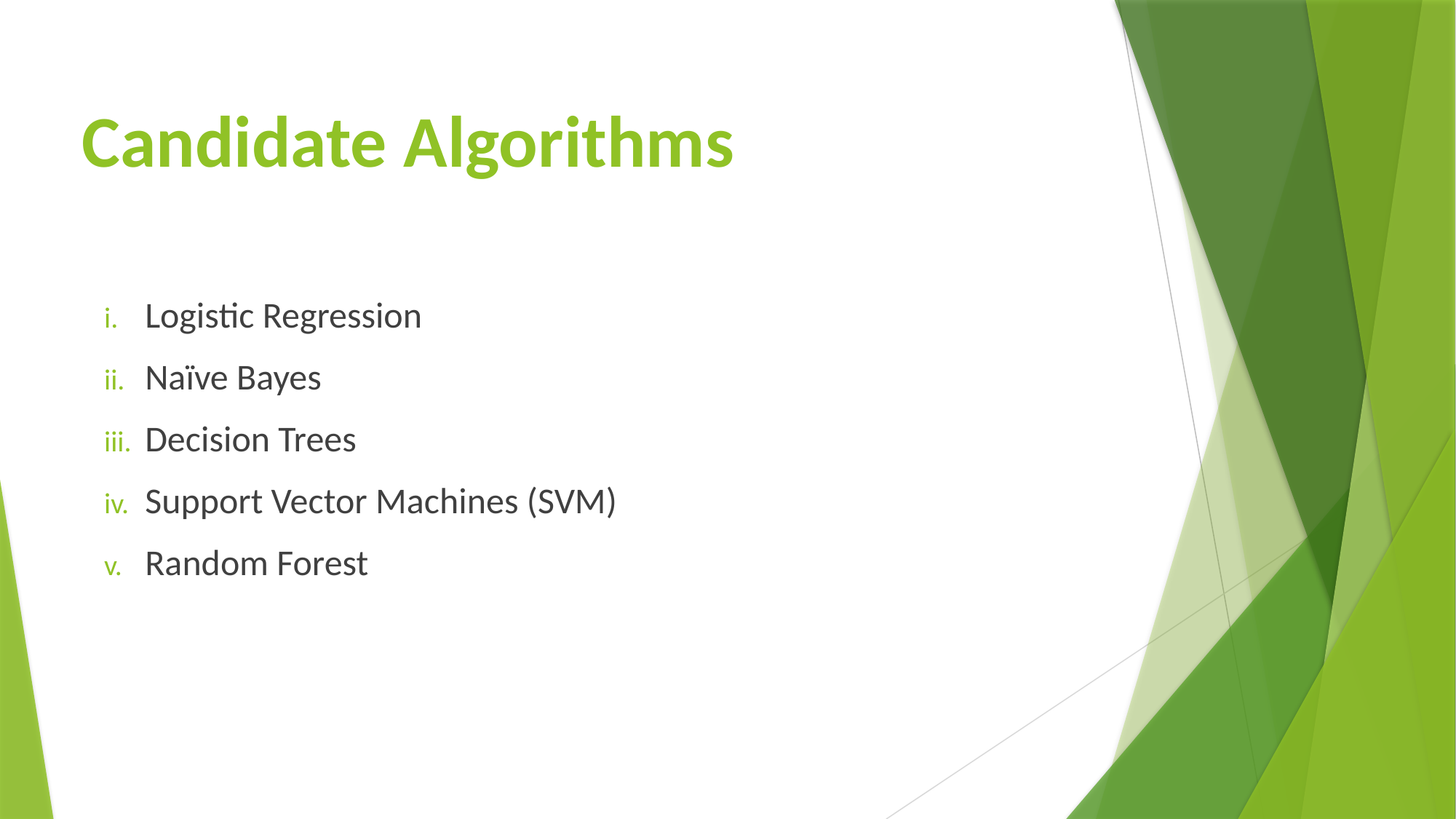

# Candidate Algorithms
Logistic Regression
Naïve Bayes
Decision Trees
Support Vector Machines (SVM)
Random Forest